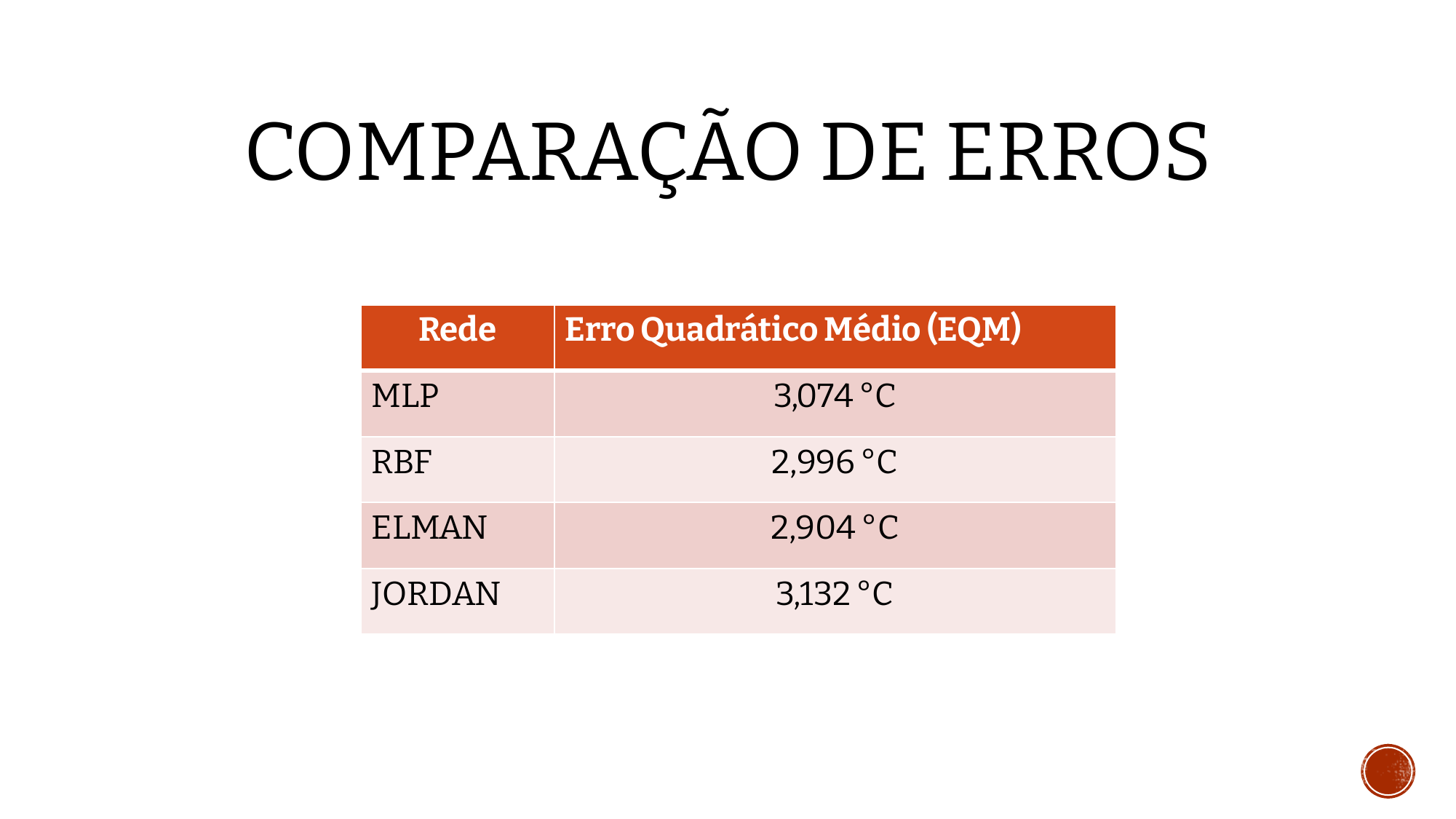

# Comparação de erros
| Rede | Erro Quadrático Médio (EQM) |
| --- | --- |
| MLP | 3,074 °C |
| RBF | 2,996 °C |
| ELMAN | 2,904 °C |
| JORDAN | 3,132 °C |